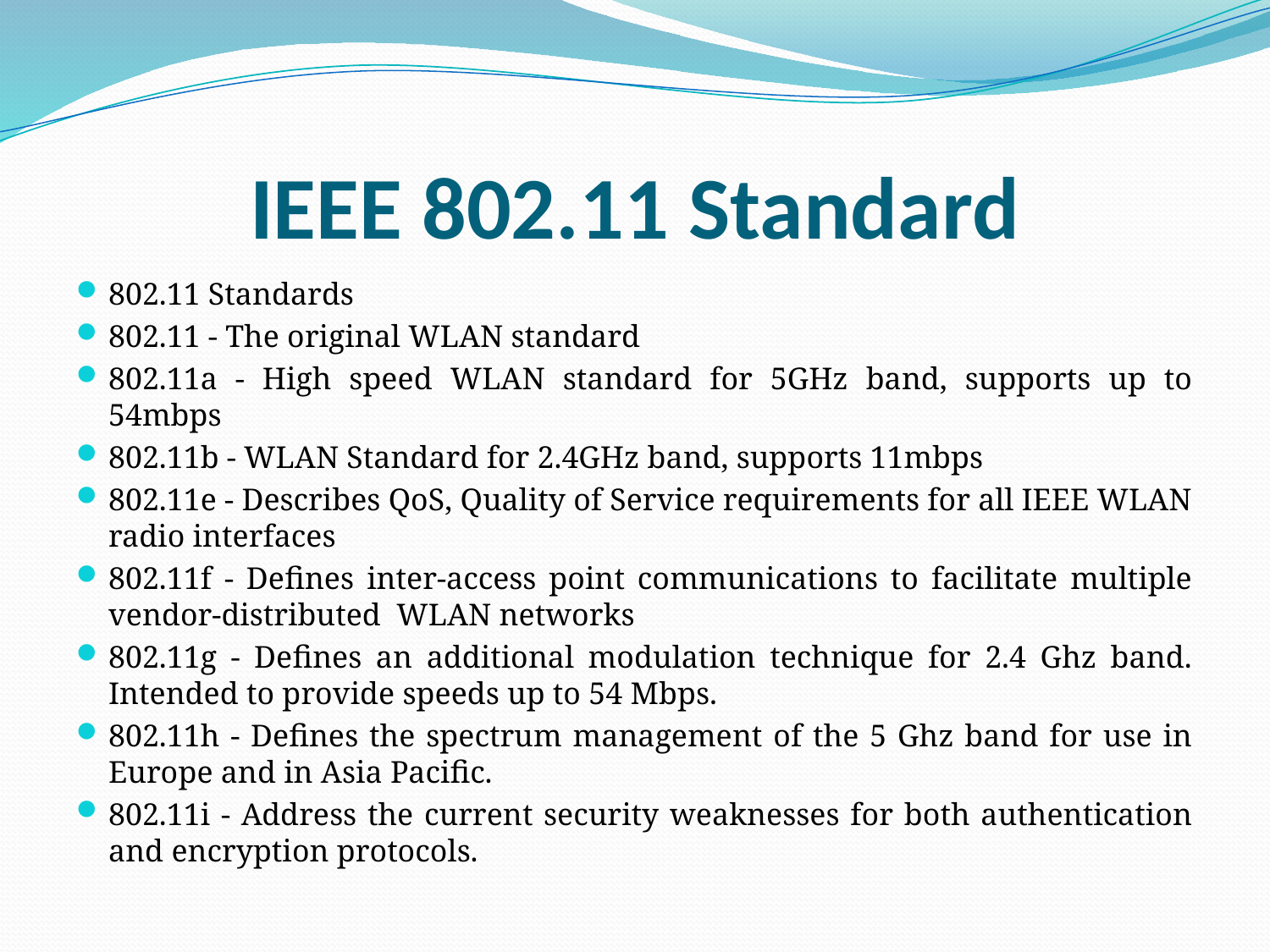

# IEEE 802.11 Standard
802.11 Standards
802.11 - The original WLAN standard
802.11a - High speed WLAN standard for 5GHz band, supports up to 54mbps
802.11b - WLAN Standard for 2.4GHz band, supports 11mbps
802.11e - Describes QoS, Quality of Service requirements for all IEEE WLAN radio interfaces
802.11f - Defines inter-access point communications to facilitate multiple vendor-distributed  WLAN networks
802.11g - Defines an additional modulation technique for 2.4 Ghz band. Intended to provide speeds up to 54 Mbps.
802.11h - Defines the spectrum management of the 5 Ghz band for use in Europe and in Asia Pacific.
802.11i - Address the current security weaknesses for both authentication and encryption protocols.